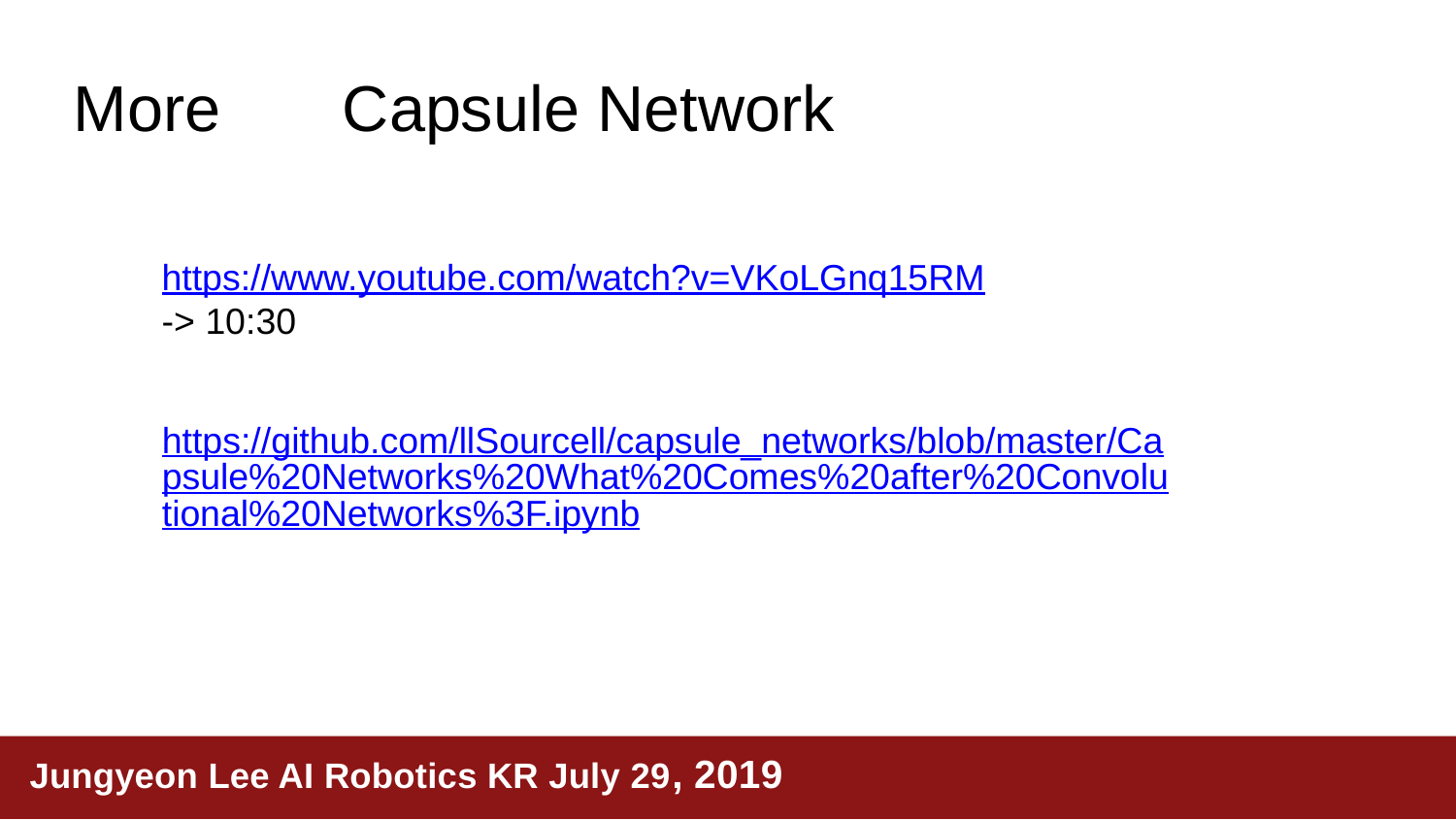

More
Capsule Network
https://www.youtube.com/watch?v=VKoLGnq15RM
-> 10:30
https://github.com/llSourcell/capsule_networks/blob/master/Capsule%20Networks%20What%20Comes%20after%20Convolutional%20Networks%3F.ipynb
Jungyeon Lee AI Robotics KR July 29, 2019